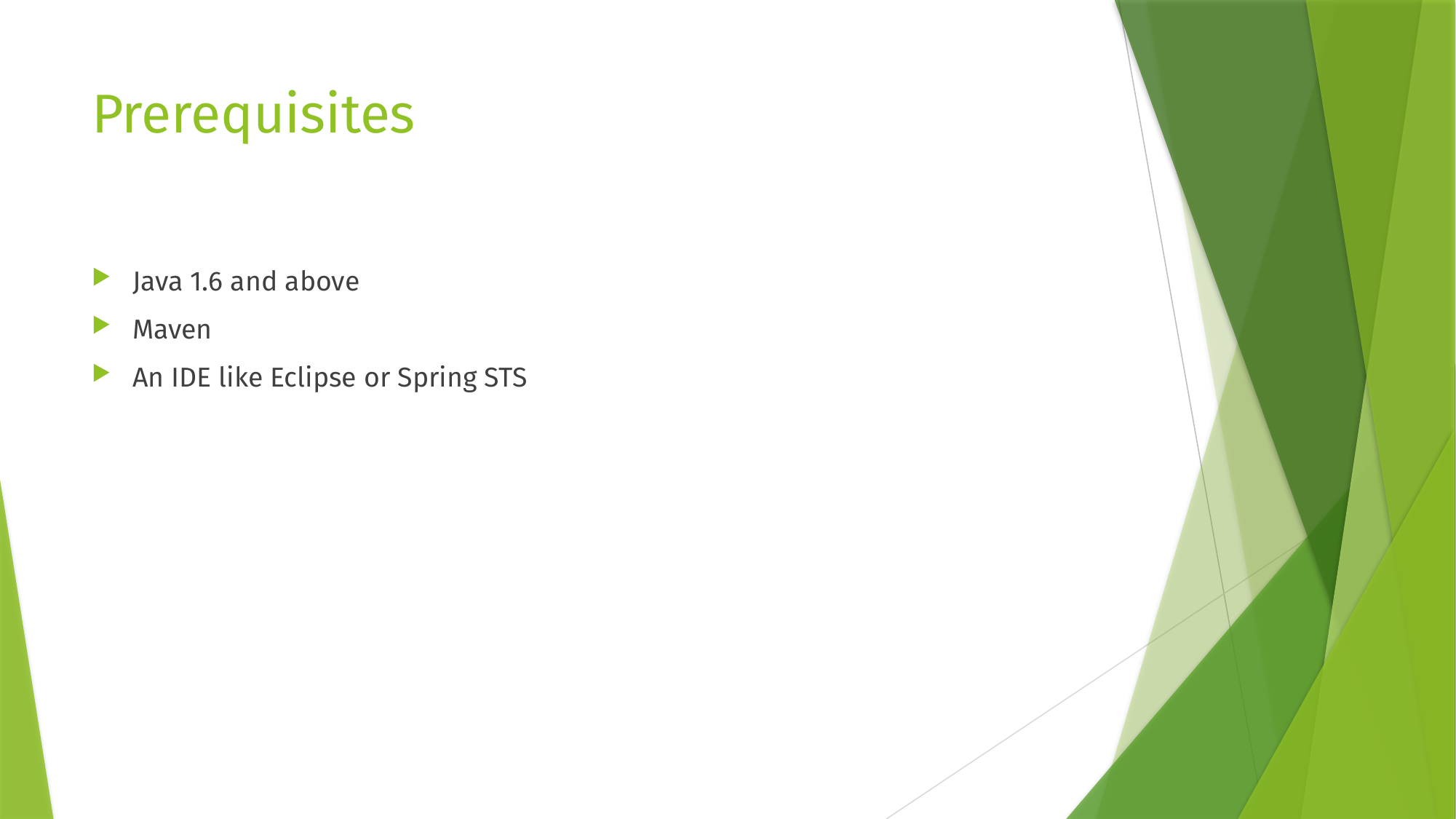

# Prerequisites
Java 1.6 and above
Maven
An IDE like Eclipse or Spring STS